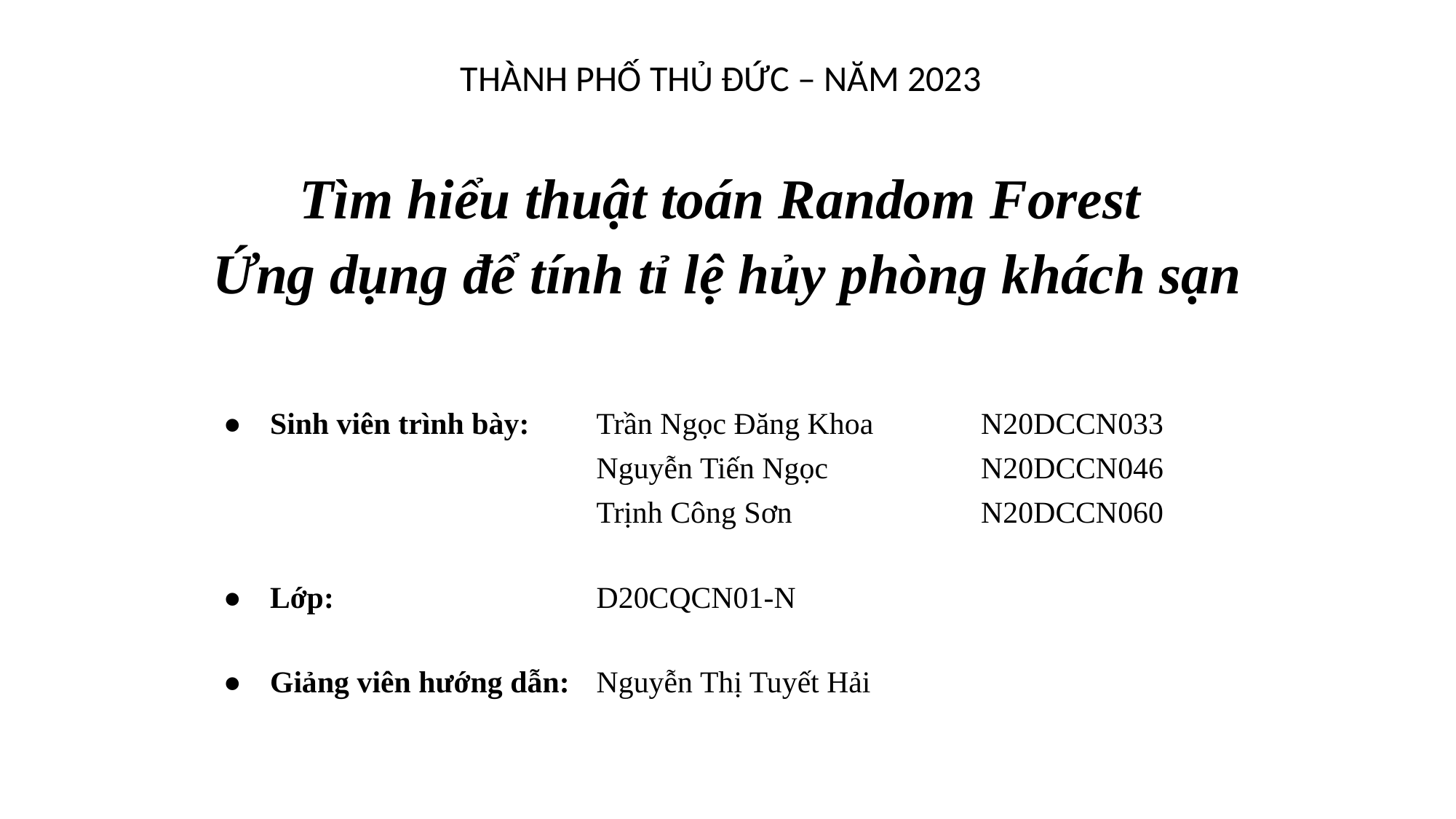

# THÀNH PHỐ THỦ ĐỨC – NĂM 2023

Tìm hiểu thuật toán Random Forest
Ứng dụng để tính tỉ lệ hủy phòng khách sạn
| ⦁    Sinh viên trình bày:​ | Trần Ngọc Đăng Khoa ​ | N20DCCN033​ |
| --- | --- | --- |
| ​ | Nguyễn Tiến Ngọc​ | N20DCCN046​ |
| ​ | Trịnh Công Sơn​ | N20DCCN060​ |
| ⦁    Lớp: ​ | D20CQCN01-N​ | ​ |
| ⦁    Giảng viên hướng dẫn: ​ | Nguyễn Thị Tuyết Hải​ | ​ |
| ​ | ​ | ​ |